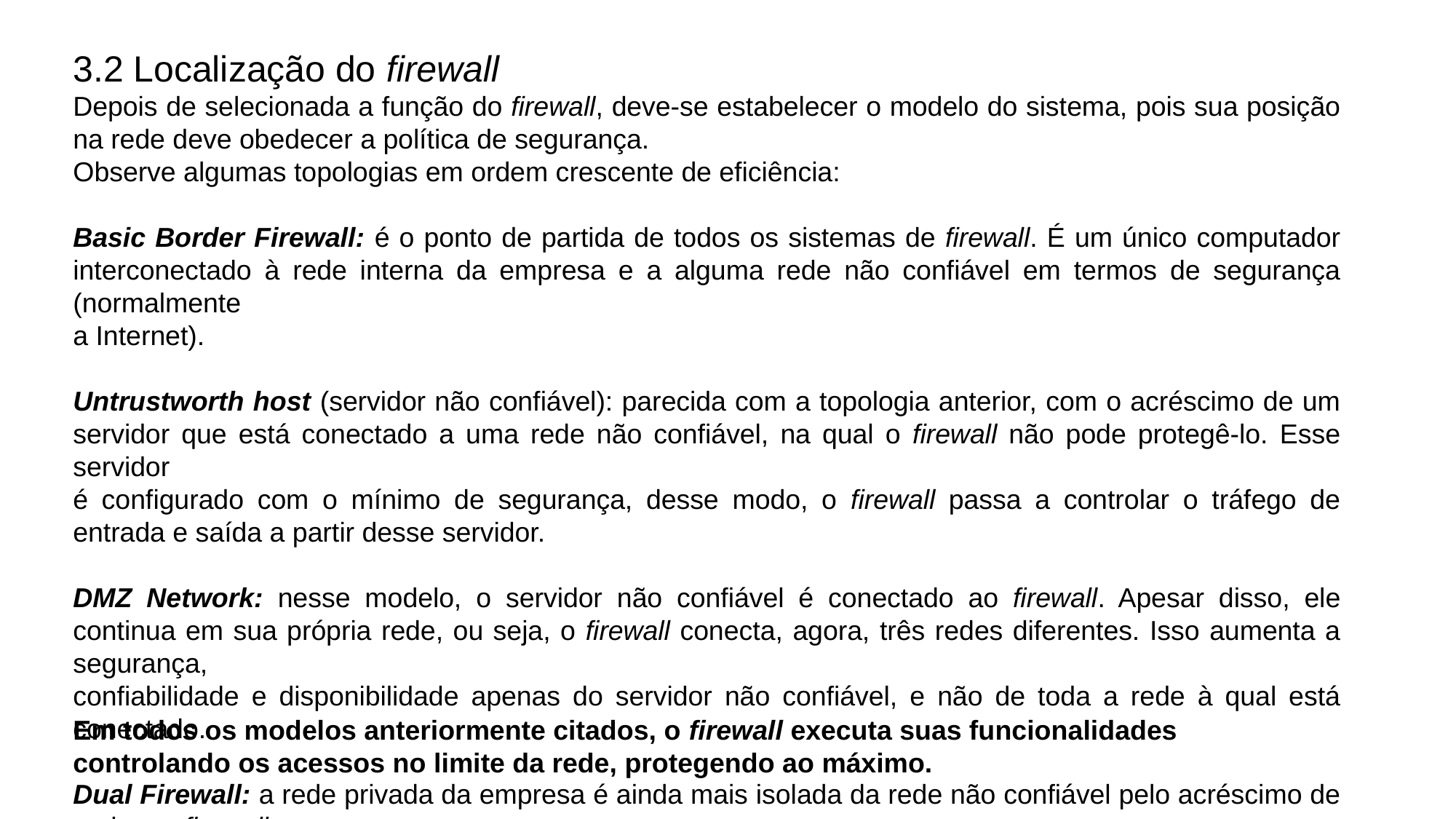

3.2 Localização do firewall
Depois de selecionada a função do firewall, deve-se estabelecer o modelo do sistema, pois sua posição na rede deve obedecer a política de segurança.
Observe algumas topologias em ordem crescente de eficiência:

Basic Border Firewall: é o ponto de partida de todos os sistemas de firewall. É um único computador interconectado à rede interna da empresa e a alguma rede não confiável em termos de segurança (normalmente
a Internet).

Untrustworth host (servidor não confiável): parecida com a topologia anterior, com o acréscimo de um servidor que está conectado a uma rede não confiável, na qual o firewall não pode protegê-lo. Esse servidor
é configurado com o mínimo de segurança, desse modo, o firewall passa a controlar o tráfego de entrada e saída a partir desse servidor.

DMZ Network: nesse modelo, o servidor não confiável é conectado ao firewall. Apesar disso, ele continua em sua própria rede, ou seja, o firewall conecta, agora, três redes diferentes. Isso aumenta a segurança,
confiabilidade e disponibilidade apenas do servidor não confiável, e não de toda a rede à qual está conectado.

Dual Firewall: a rede privada da empresa é ainda mais isolada da rede não confiável pelo acréscimo de mais um firewall.
Em todos os modelos anteriormente citados, o firewall executa suas funcionalidades controlando os acessos no limite da rede, protegendo ao máximo.